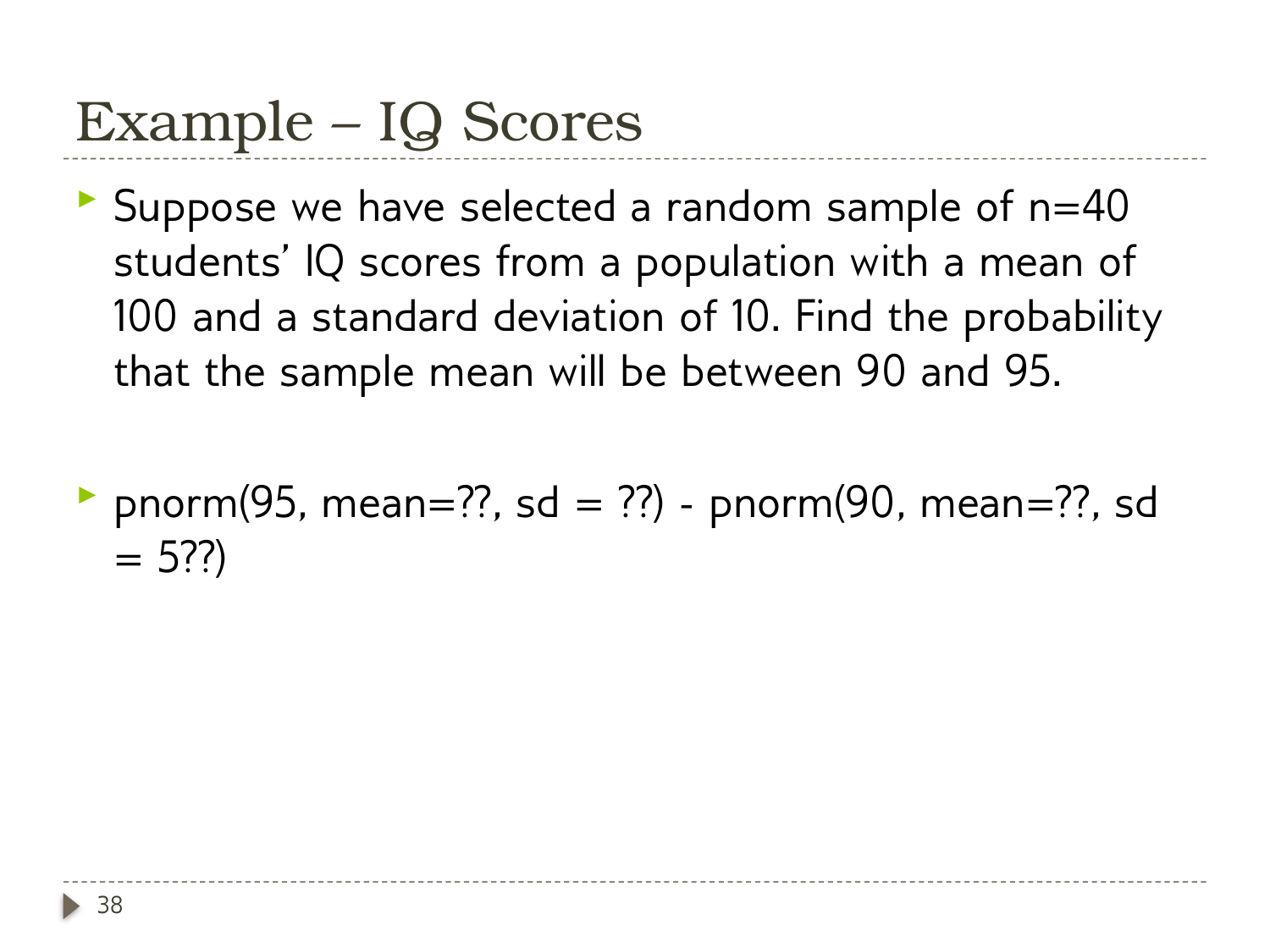

# Example – IQ Scores
Suppose we have selected a random sample of n=40 students’ IQ scores from a population with a mean of 100 and a standard deviation of 10. Find the probability that the sample mean will be between 90 and 95.

pnorm(95, mean=??, sd = ??) - pnorm(90, mean=??, sd = 5??)

38